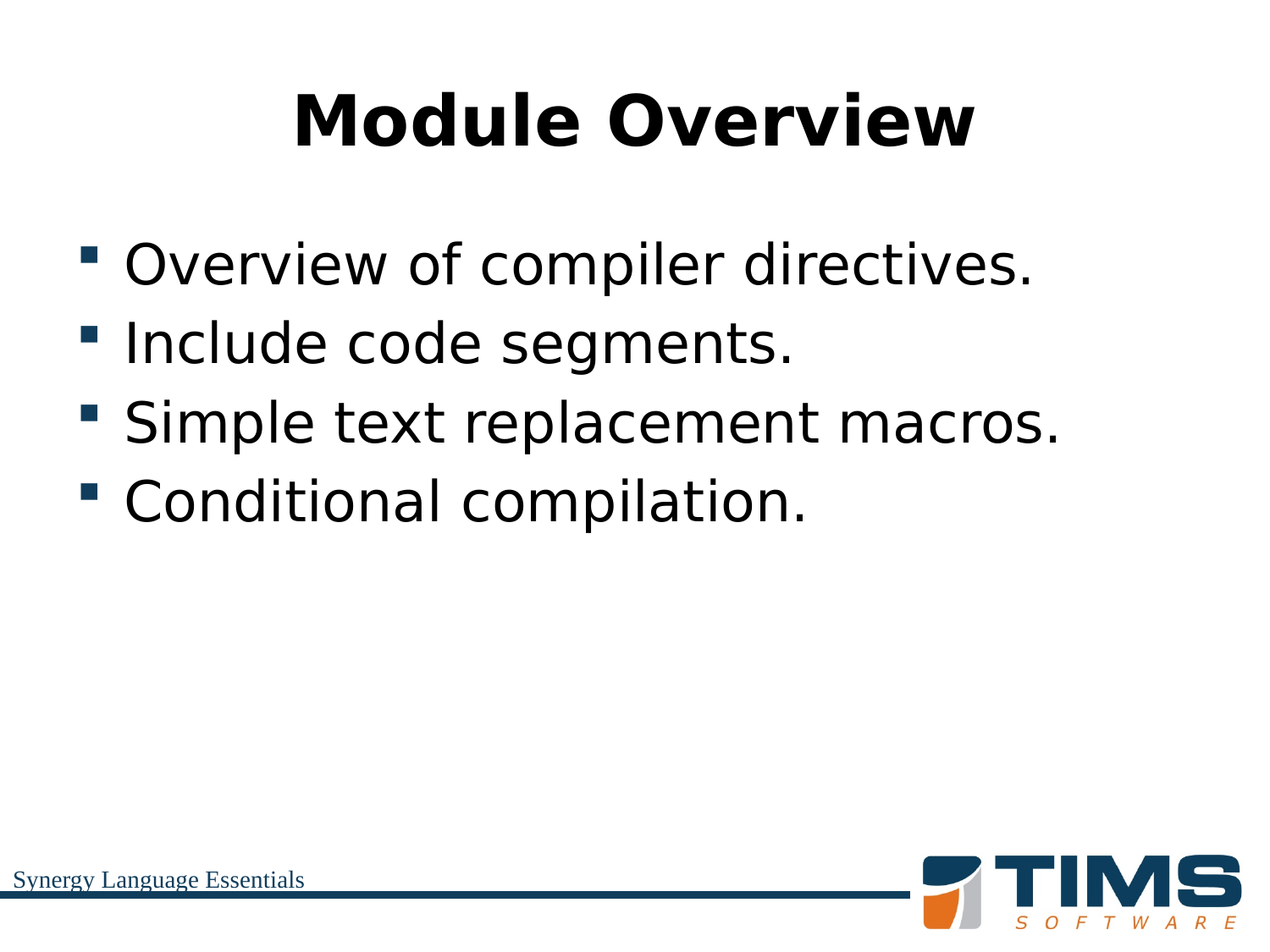

# Module Overview
Overview of compiler directives.
Include code segments.
Simple text replacement macros.
Conditional compilation.
Synergy Language Essentials